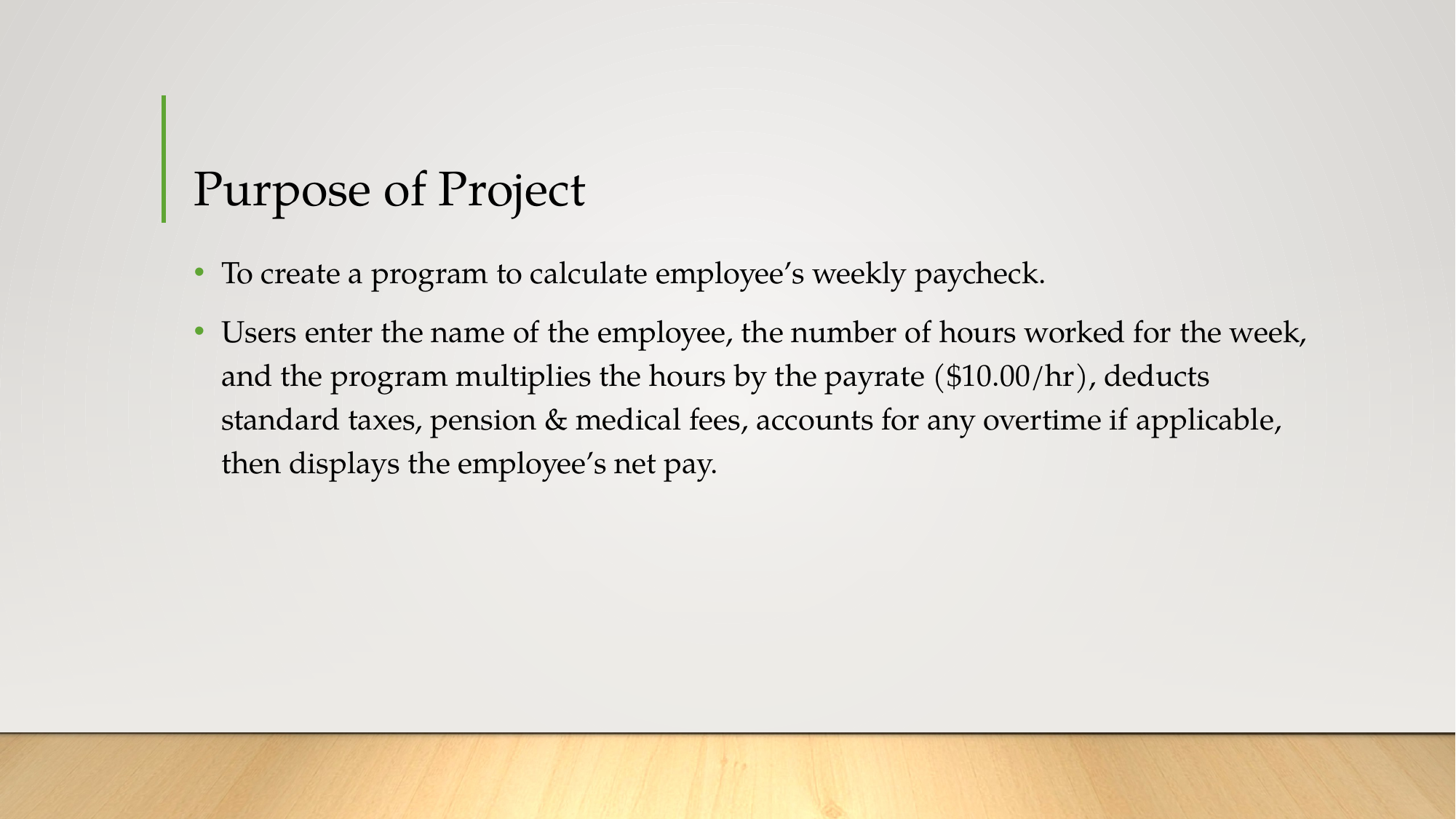

# Purpose of Project
To create a program to calculate employee’s weekly paycheck.
Users enter the name of the employee, the number of hours worked for the week, and the program multiplies the hours by the payrate ($10.00/hr), deducts standard taxes, pension & medical fees, accounts for any overtime if applicable, then displays the employee’s net pay.